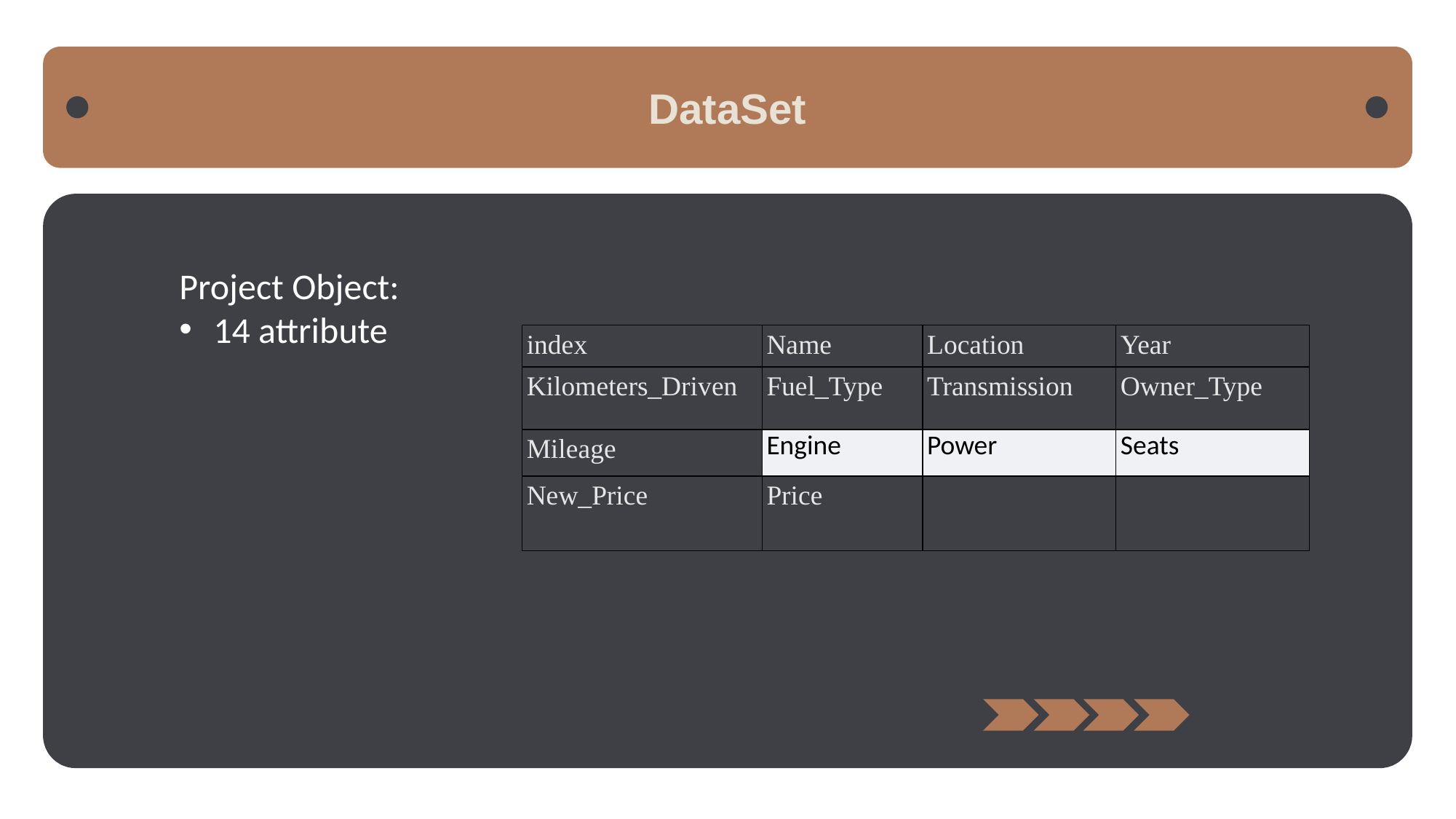

DataSet

Project Object:
14 attribute

| index | Name | Location | Year |
| --- | --- | --- | --- |
| Kilometers\_Driven | Fuel\_Type | Transmission | Owner\_Type |
| Mileage | Engine | Power | Seats |
| New\_Price | Price |  |  |